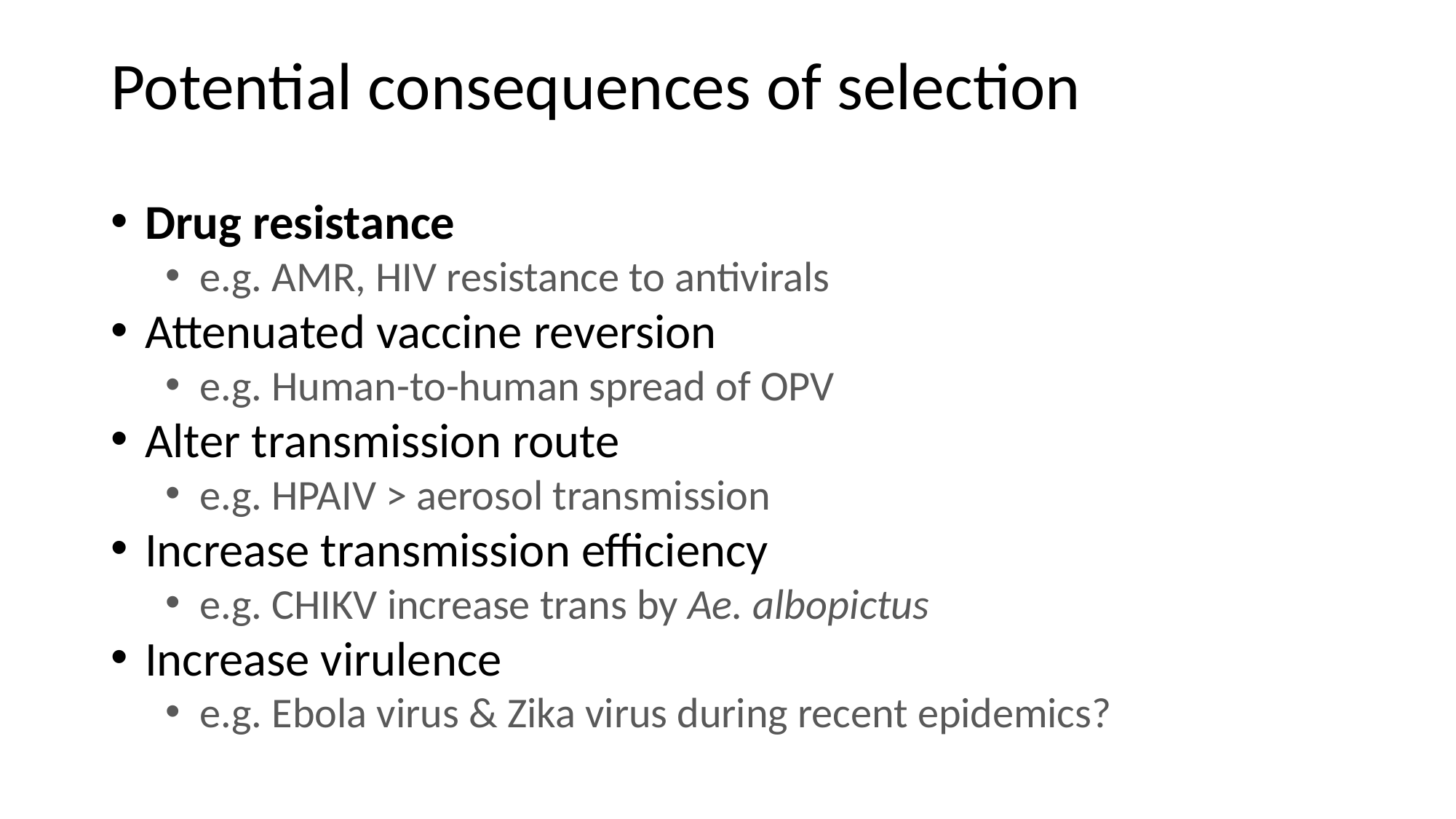

# Potential consequences of selection
Drug resistance
e.g. AMR, HIV resistance to antivirals
Attenuated vaccine reversion
e.g. Human-to-human spread of OPV
Alter transmission route
e.g. HPAIV > aerosol transmission
Increase transmission efficiency
e.g. CHIKV increase trans by Ae. albopictus
Increase virulence
e.g. Ebola virus & Zika virus during recent epidemics?